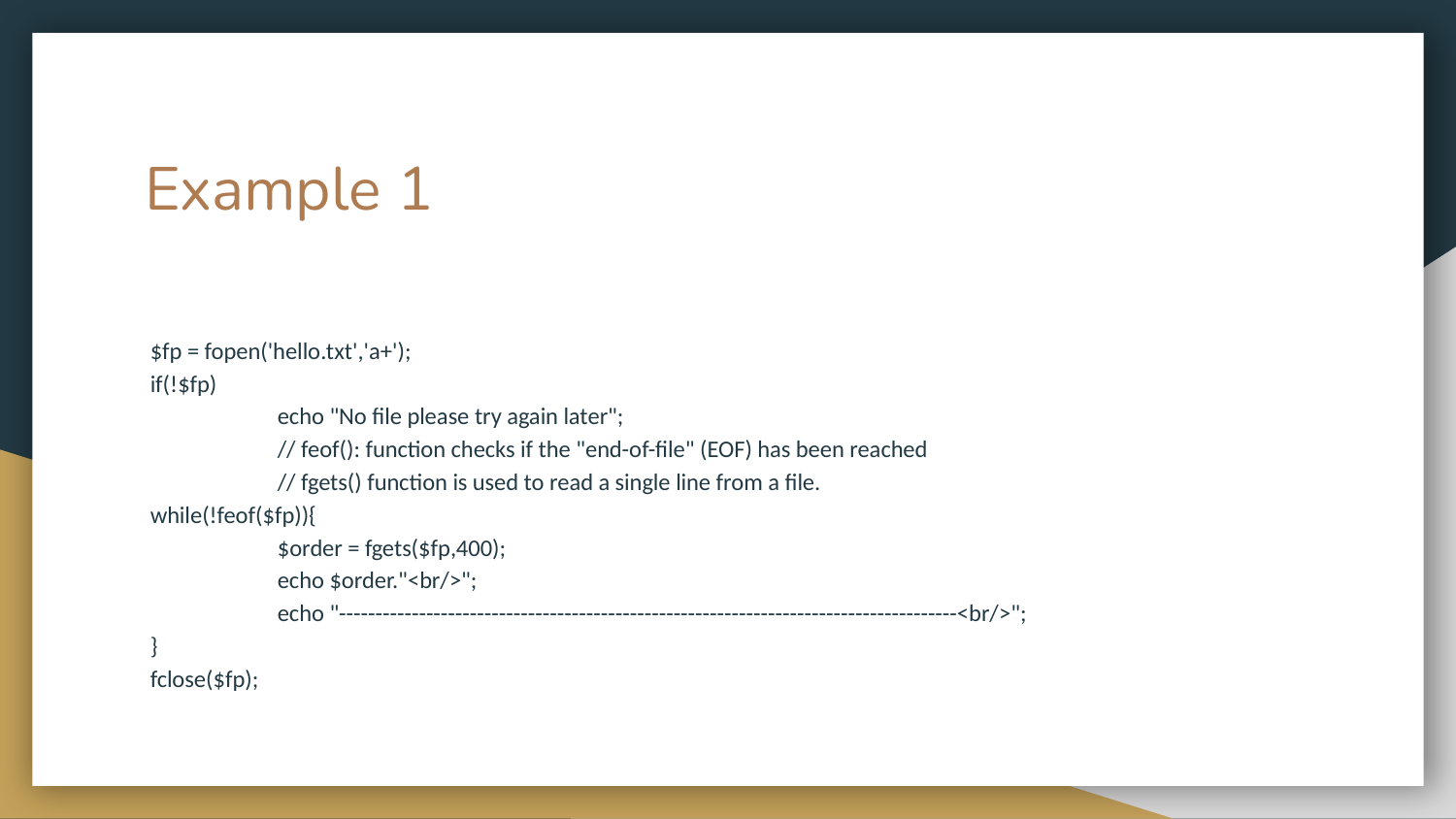

# Example 1
 $fp = fopen('hello.txt','a+');
 if(!$fp)
 	echo "No file please try again later";
 	// feof(): function checks if the "end-of-file" (EOF) has been reached
 	// fgets() function is used to read a single line from a file.
 while(!feof($fp)){
 	$order = fgets($fp,400);
 	echo $order."<br/>";
 	echo "-------------------------------------------------------------------------------------<br/>";
 }
 fclose($fp);